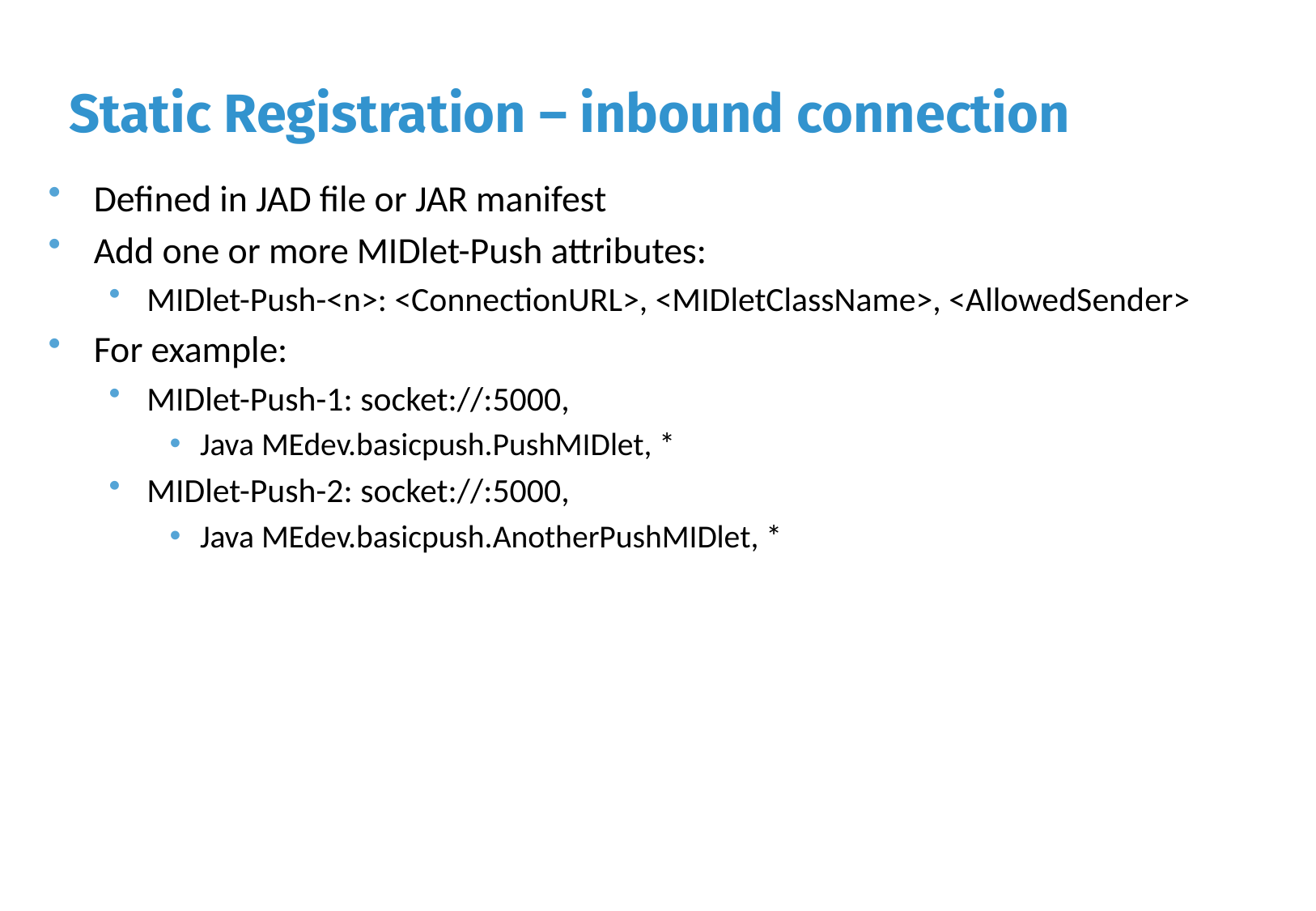

# Static Registration – inbound connection
Defined in JAD file or JAR manifest
Add one or more MIDlet-Push attributes:
MIDlet-Push-<n>: <ConnectionURL>, <MIDletClassName>, <AllowedSender>
For example:
MIDlet-Push-1: socket://:5000,
Java MEdev.basicpush.PushMIDlet, *
MIDlet-Push-2: socket://:5000,
Java MEdev.basicpush.AnotherPushMIDlet, *